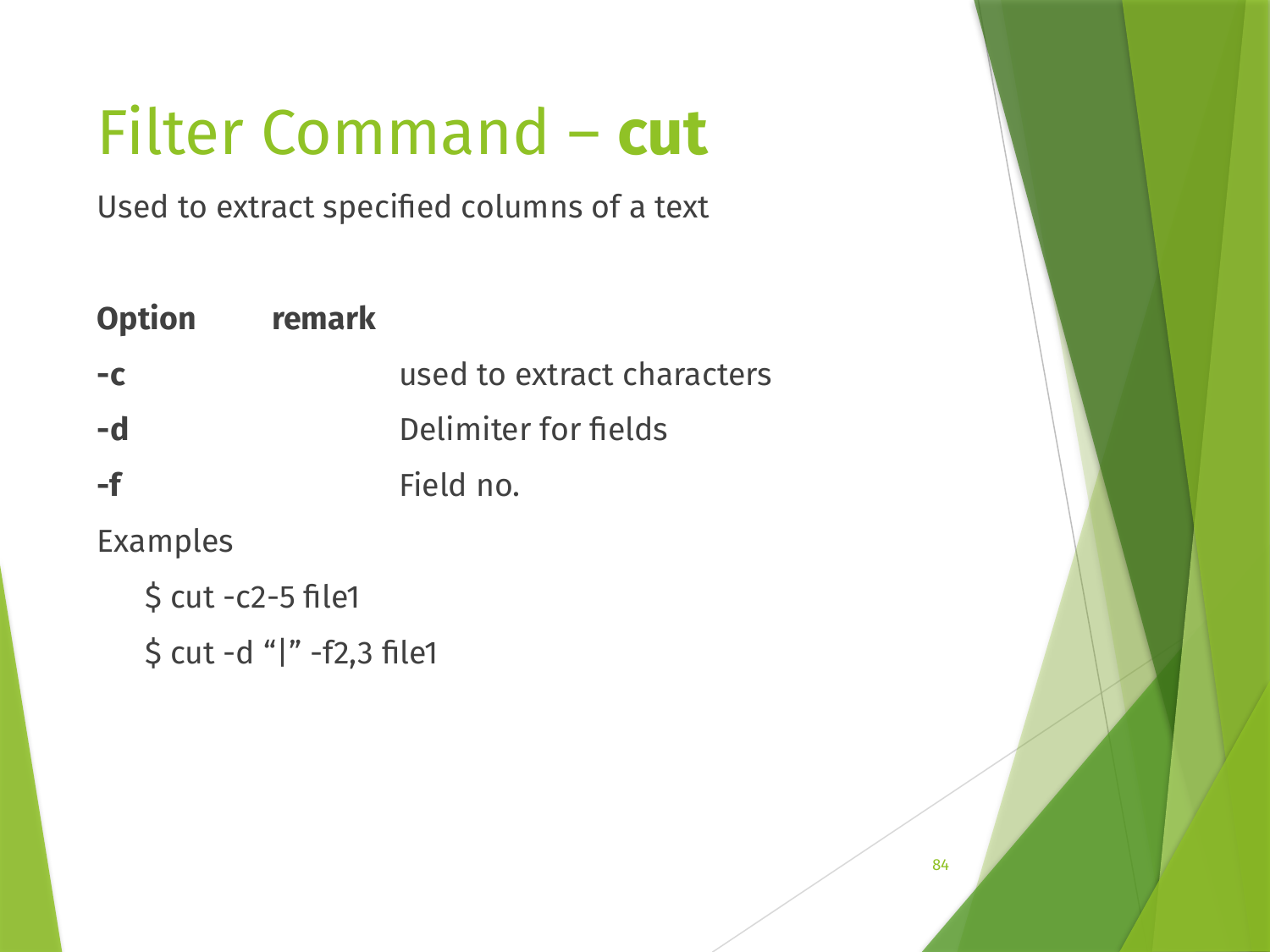

# Filter Command – cut
Used to extract specified columns of a text

Option	remark
-c     		used to extract characters
-d     		Delimiter for fields
-f      		Field no.
Examples
	$ cut -c2-5 file1
	$ cut -d “|” -f2,3 file1

84